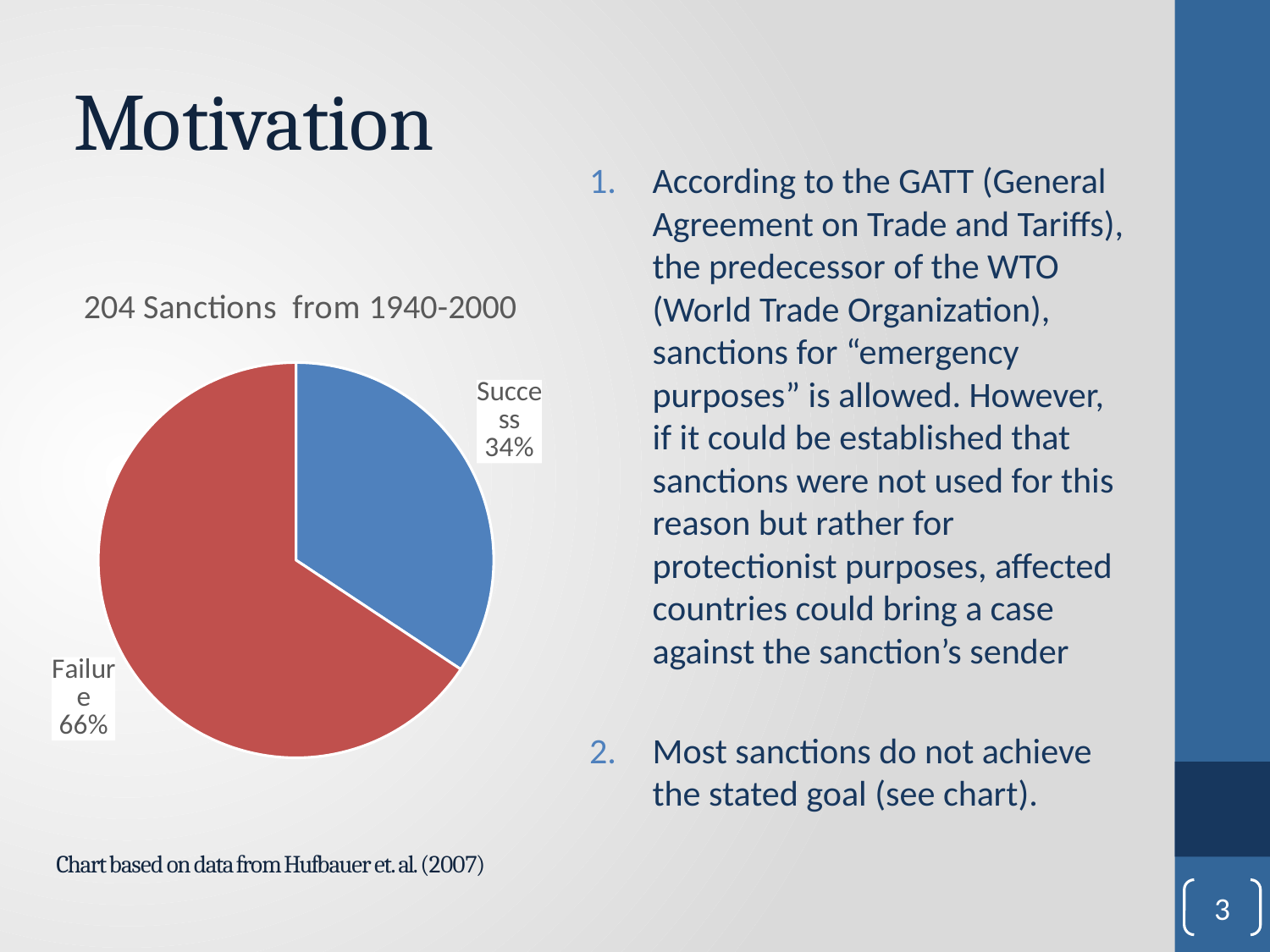

# Motivation
According to the GATT (General Agreement on Trade and Tariffs), the predecessor of the WTO (World Trade Organization), sanctions for “emergency purposes” is allowed. However, if it could be established that sanctions were not used for this reason but rather for protectionist purposes, affected countries could bring a case against the sanction’s sender

Most sanctions do not achieve the stated goal (see chart).

### Chart: 204 Sanctions  from 1940-2000

| Category |  |
|---|---|
| Success | 70.0 |
| Failure | 134.0 |
Chart based on data from Hufbauer et. al. (2007)
3